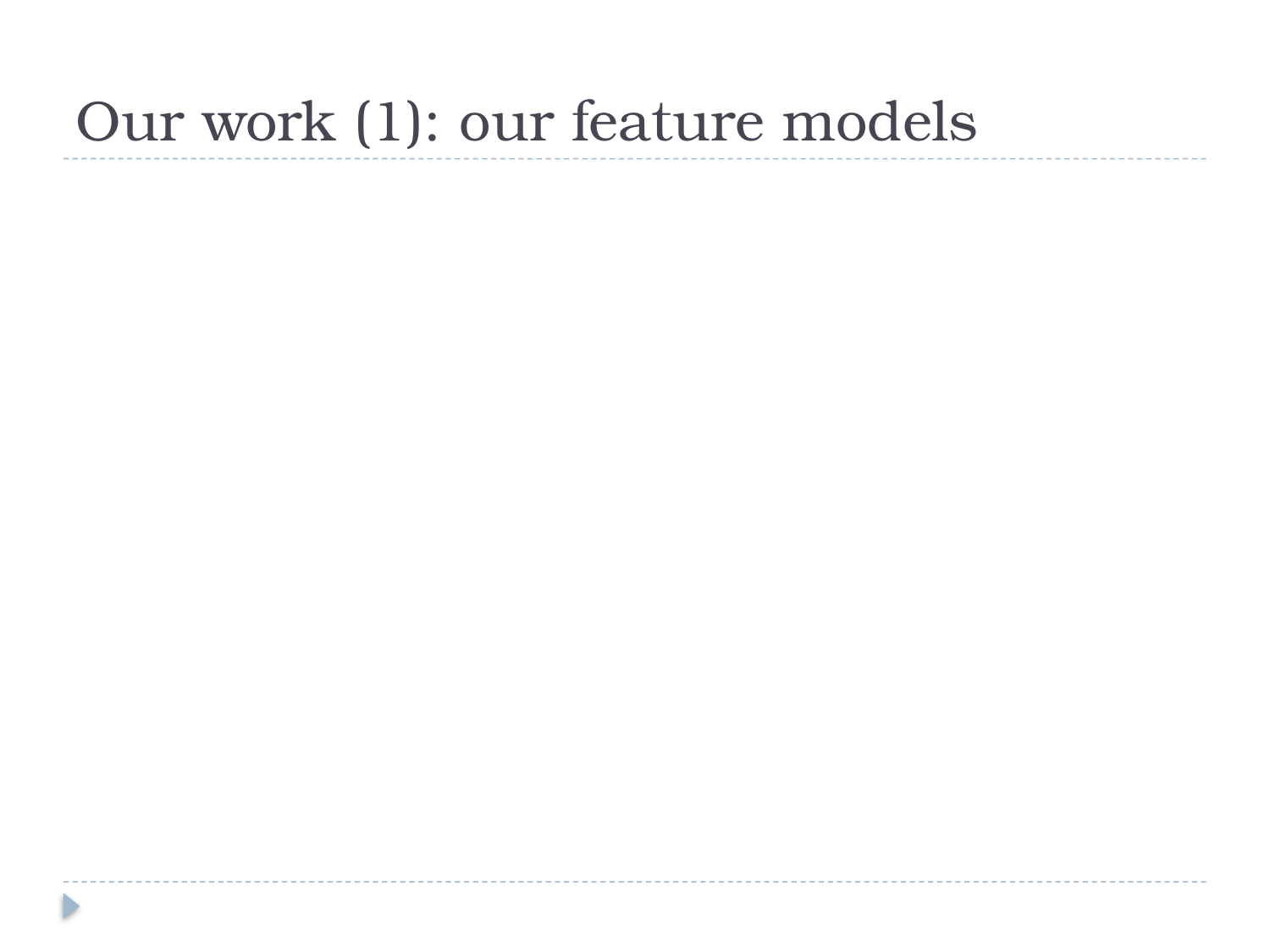

# Our work (1): our feature models